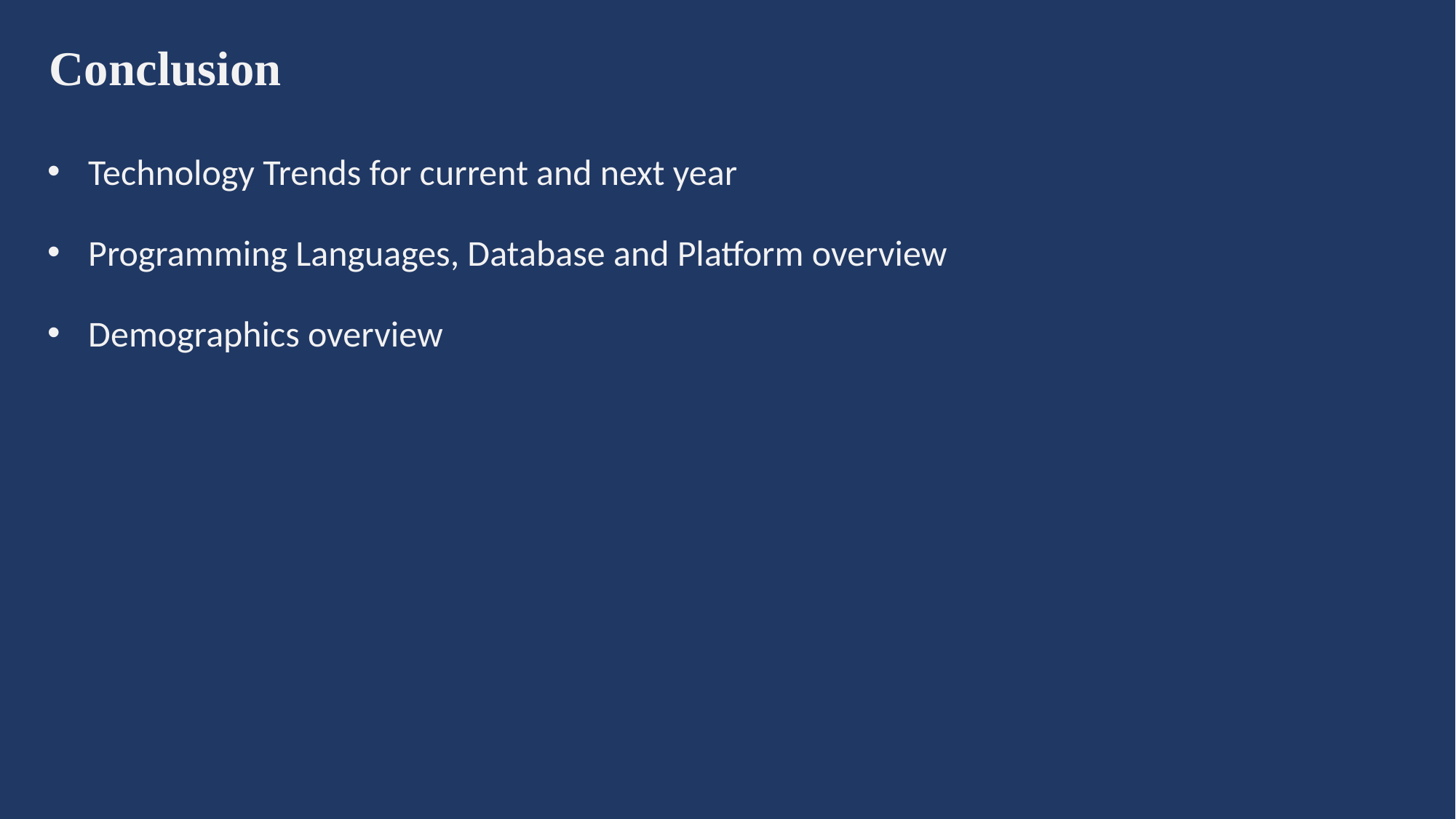

# Conclusion
Technology Trends for current and next year
Programming Languages, Database and Platform overview
Demographics overview